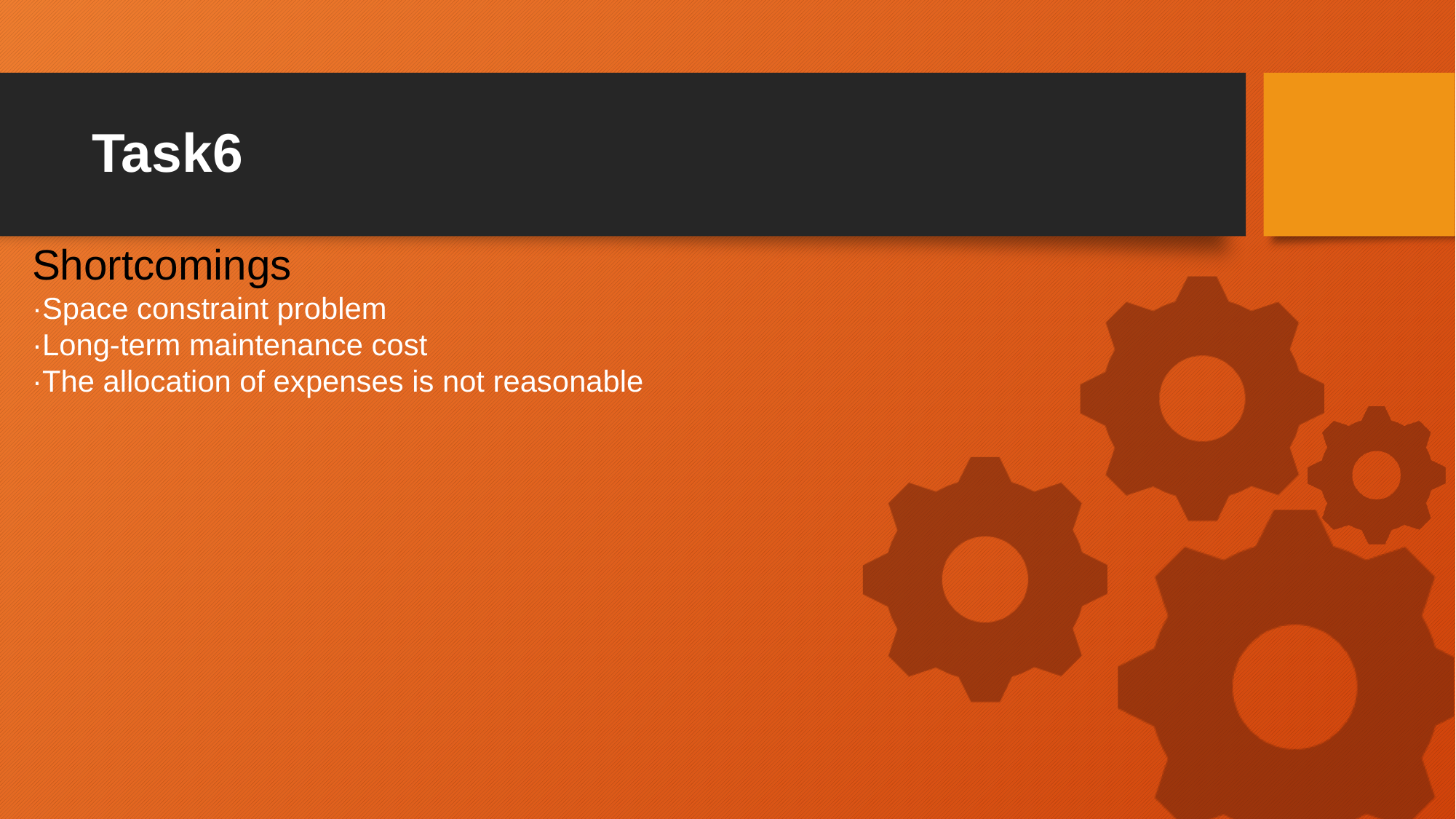

# Task6
Shortcomings
·Space constraint problem
·Long-term maintenance cost
·The allocation of expenses is not reasonable